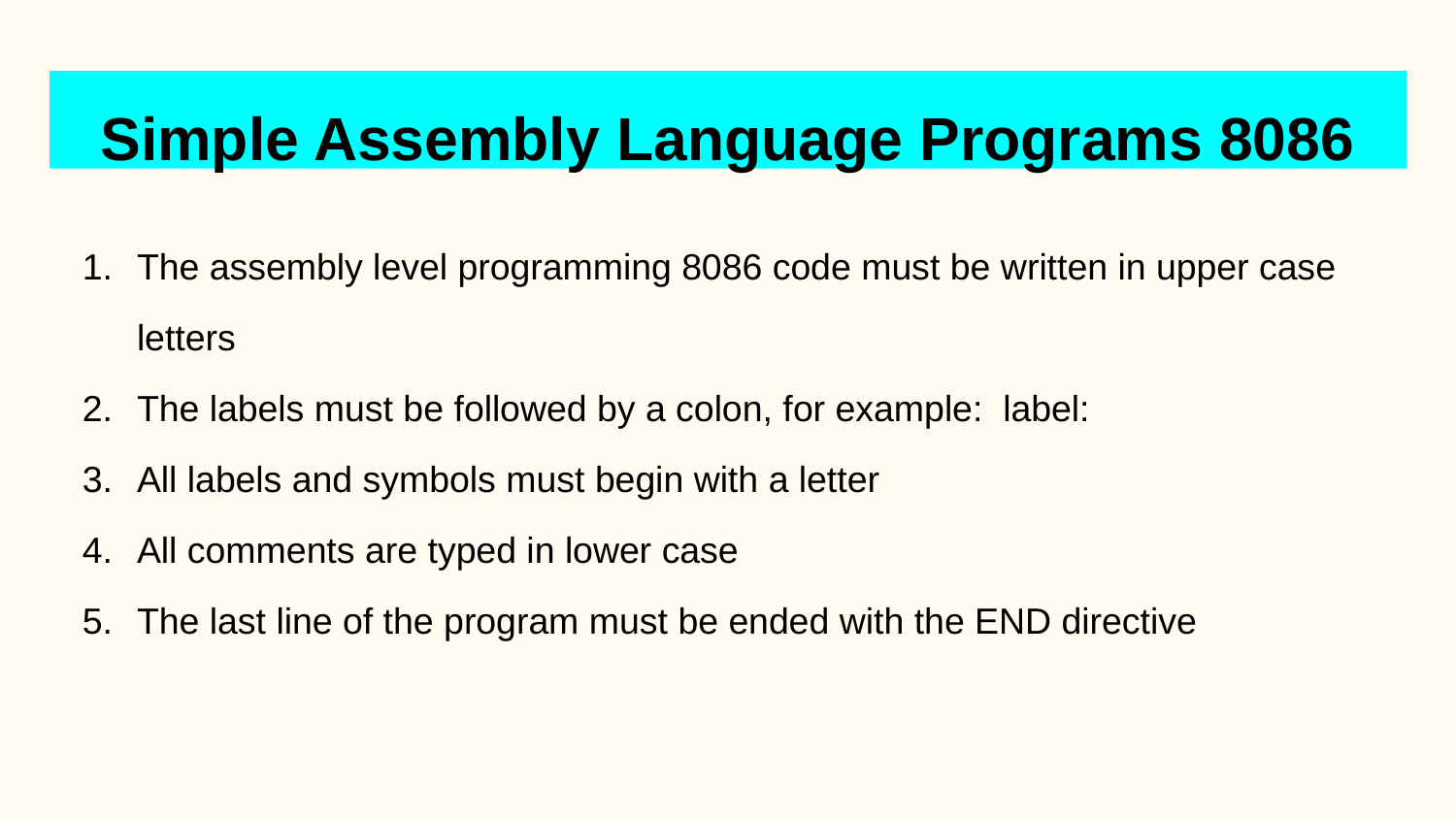

# Simple Assembly Language Programs 8086

The assembly level programming 8086 code must be written in upper case letters
The labels must be followed by a colon, for example:  label:
All labels and symbols must begin with a letter
All comments are typed in lower case
The last line of the program must be ended with the END directive